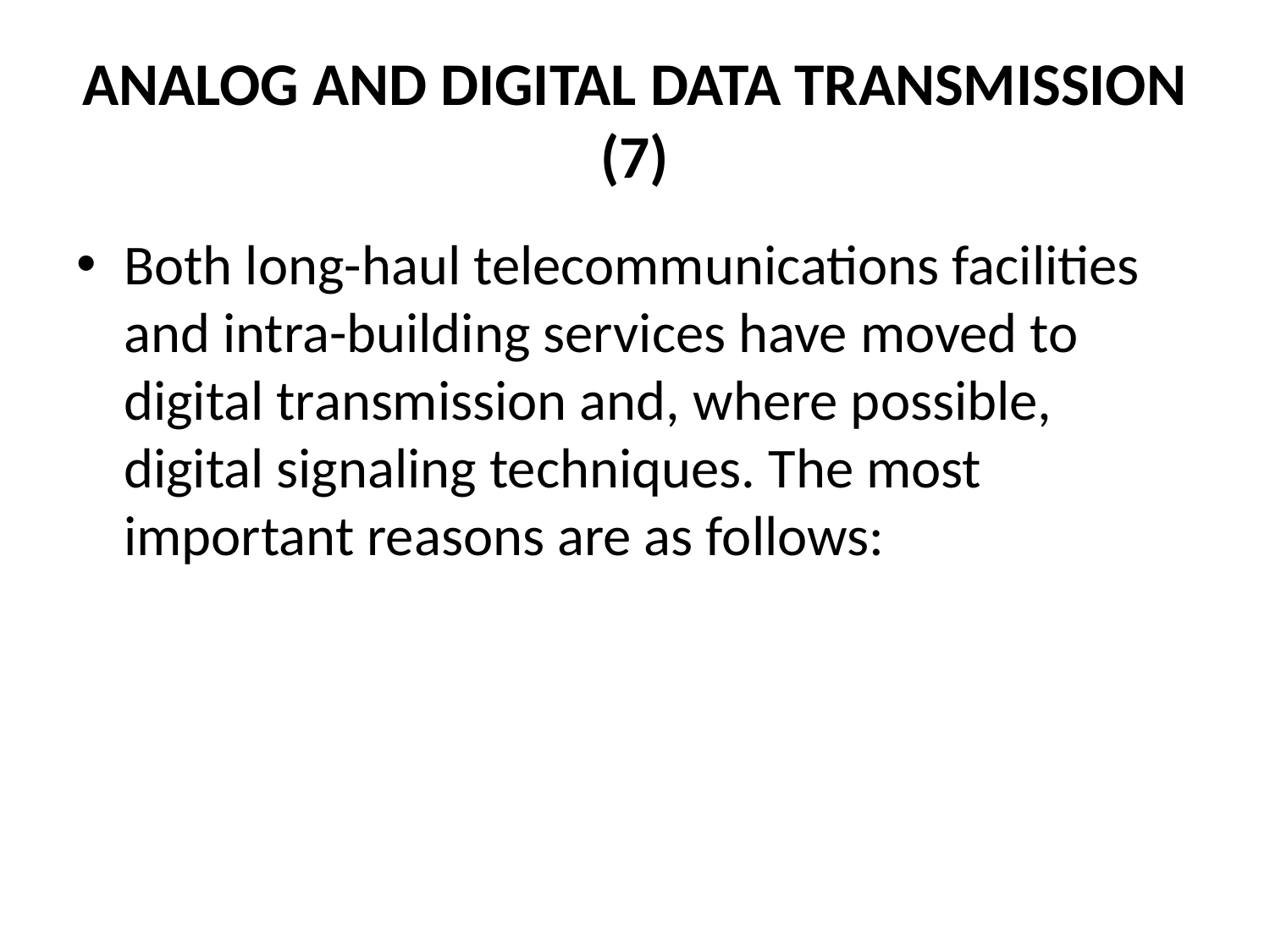

# ANALOG AND DIGITAL DATA TRANSMISSION (7)
Both long-haul telecommunications facilities and intra-building services have moved to digital transmission and, where possible, digital signaling techniques. The most important reasons are as follows: